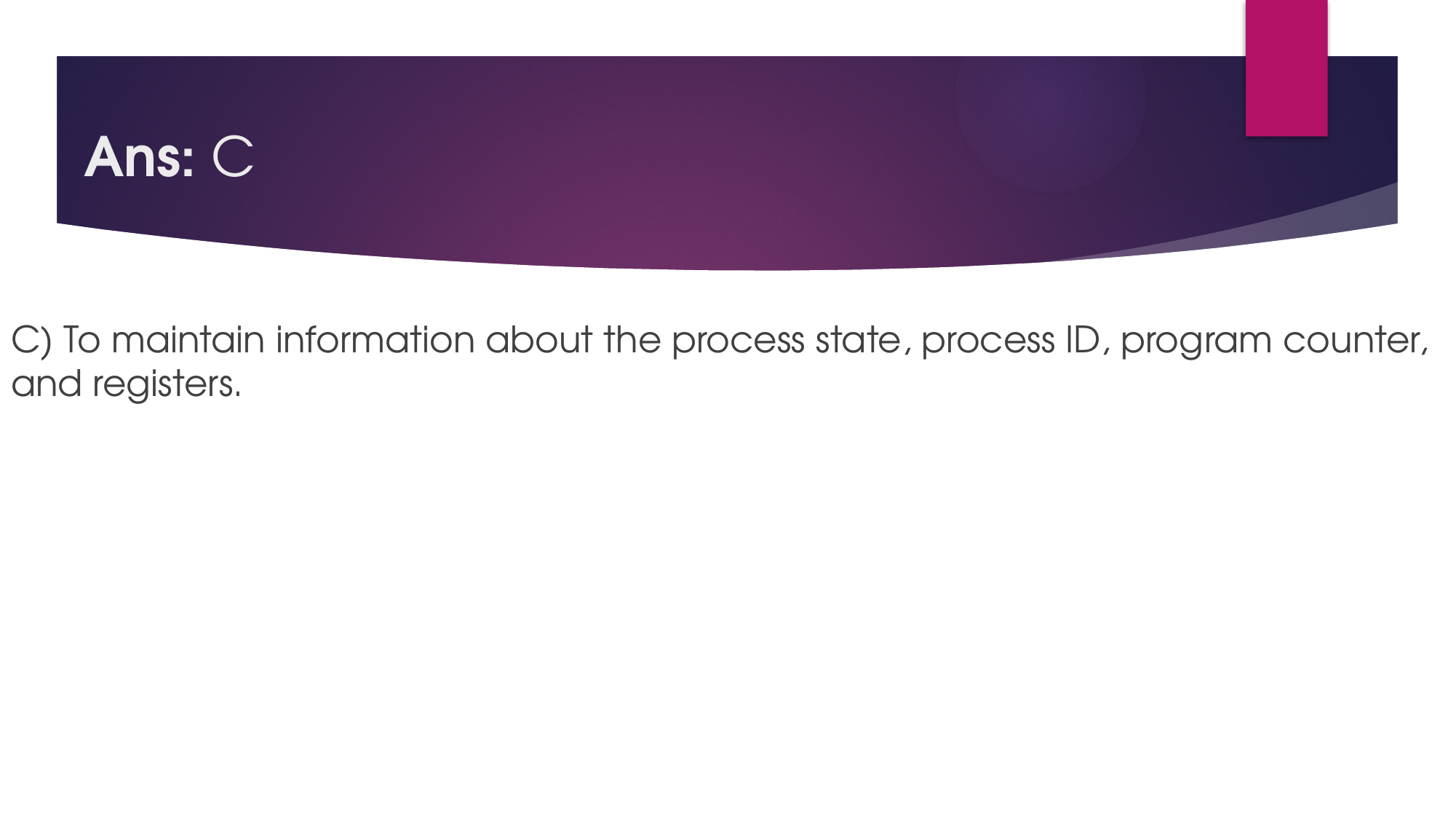

# Ans: C
C) To maintain information about the process state, process ID, program counter, and registers.